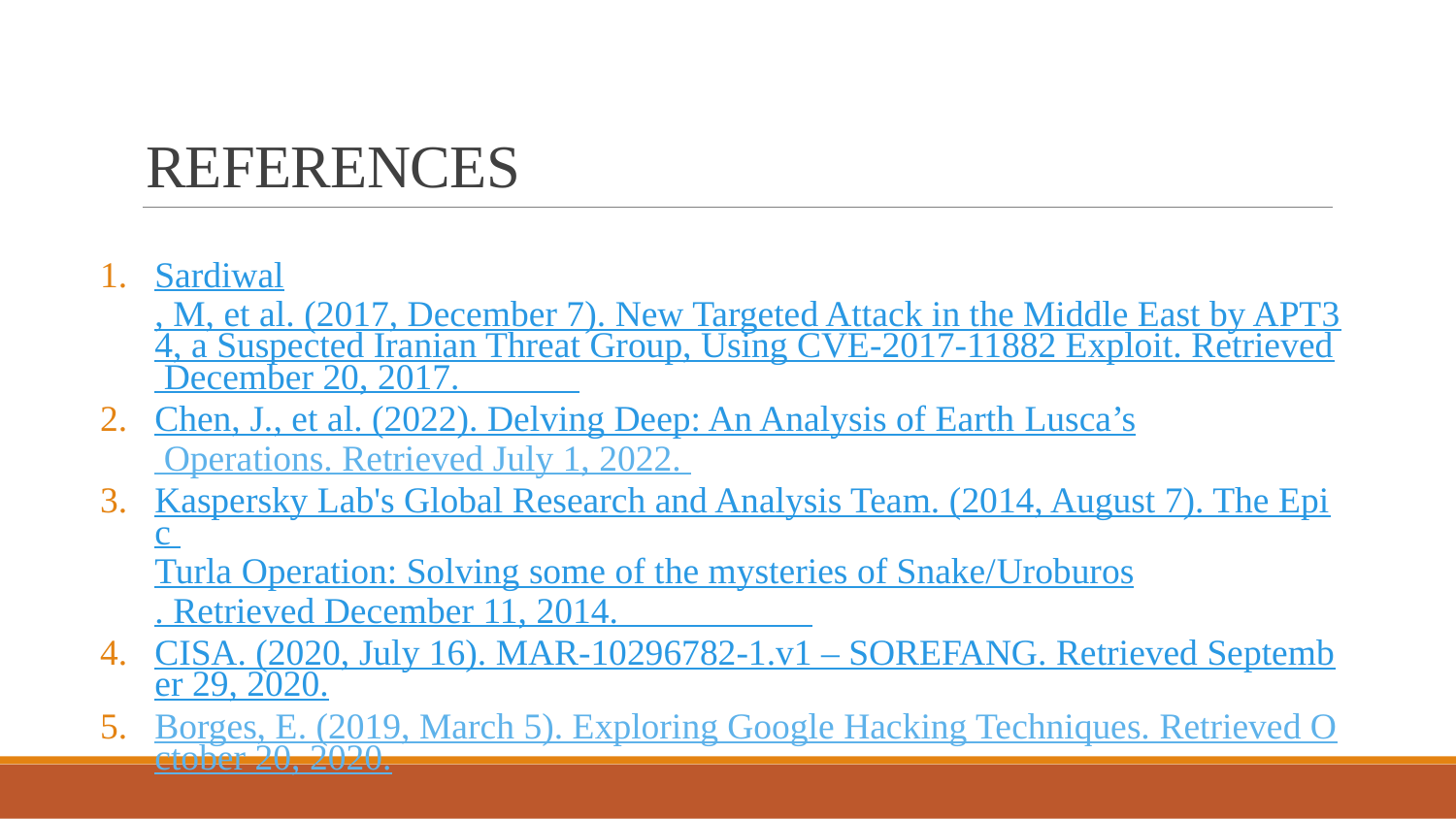

# REFERENCES

Sardiwal, M, et al. (2017, December 7). New Targeted Attack in the Middle East by APT34, a Suspected Iranian Threat Group, Using CVE-2017-11882 Exploit. Retrieved December 20, 2017.
Chen, J., et al. (2022). Delving Deep: An Analysis of Earth Lusca’s Operations. Retrieved July 1, 2022.
Kaspersky Lab's Global Research and Analysis Team. (2014, August 7). The Epic Turla Operation: Solving some of the mysteries of Snake/Uroburos. Retrieved December 11, 2014.
CISA. (2020, July 16). MAR-10296782-1.v1 – SOREFANG. Retrieved September 29, 2020.
Borges, E. (2019, March 5). Exploring Google Hacking Techniques. Retrieved October 20, 2020.